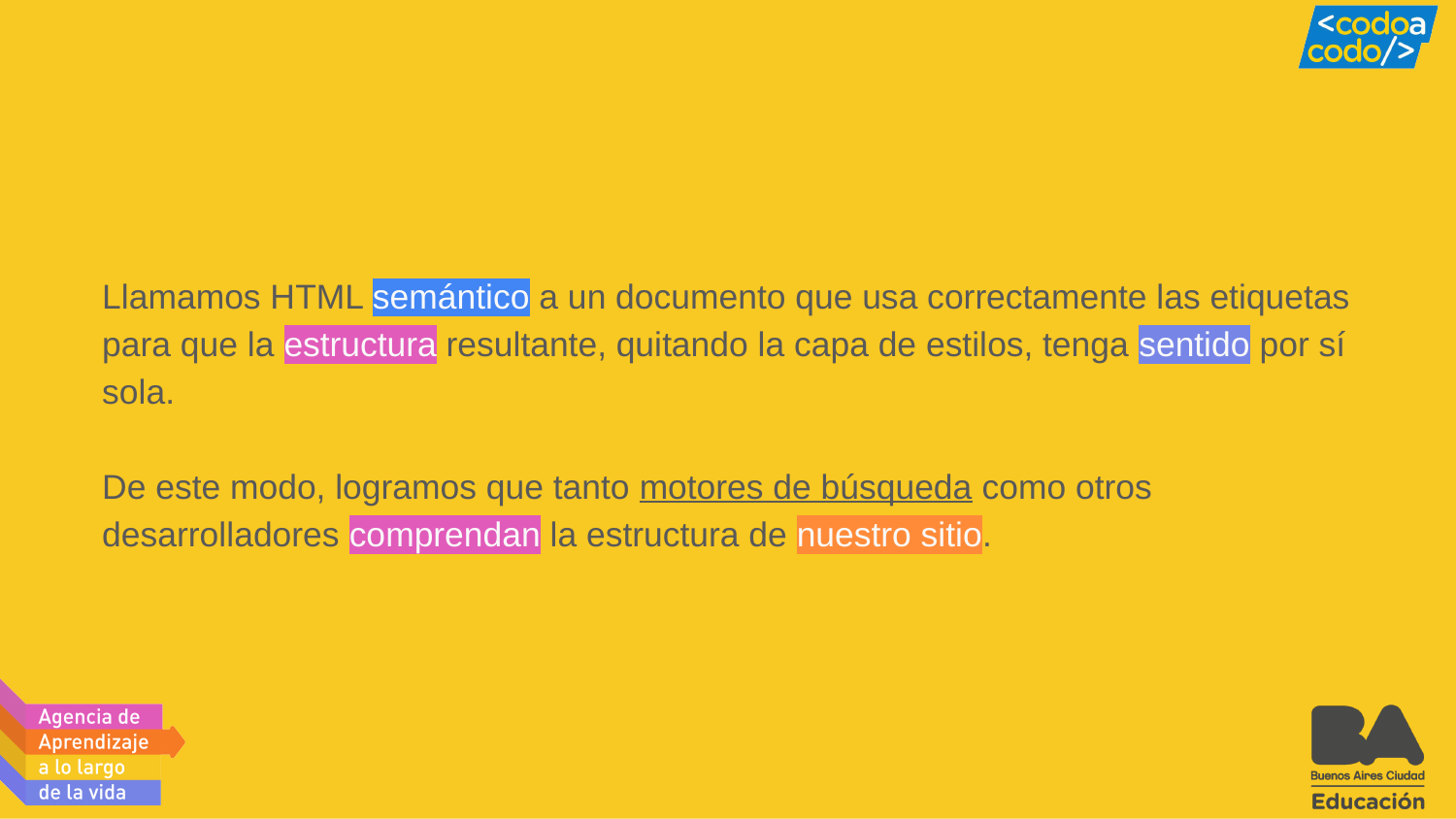

Llamamos HTML semántico a un documento que usa correctamente las etiquetas para que la estructura resultante, quitando la capa de estilos, tenga sentido por sí sola.

De este modo, logramos que tanto motores de búsqueda como otros desarrolladores comprendan la estructura de nuestro sitio.